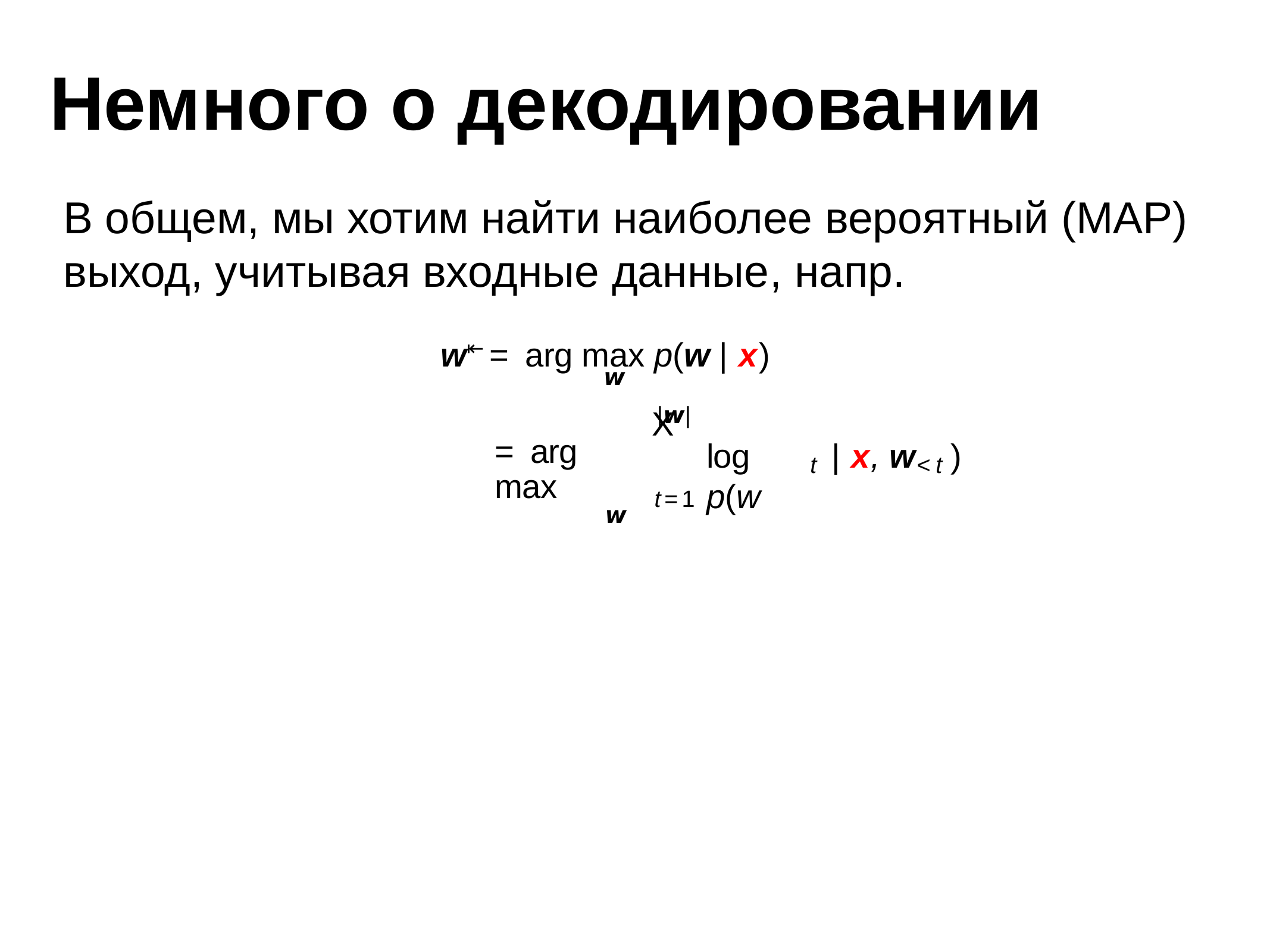

# Немного о декодировании
В общем, мы хотим найти наиболее вероятный (МАР) выход, учитывая входные данные, напр.
w⇤ = arg max p(w | x)
w
|w|
X
= arg max
w
log p(w
| x, w	)
t
<t
t=1